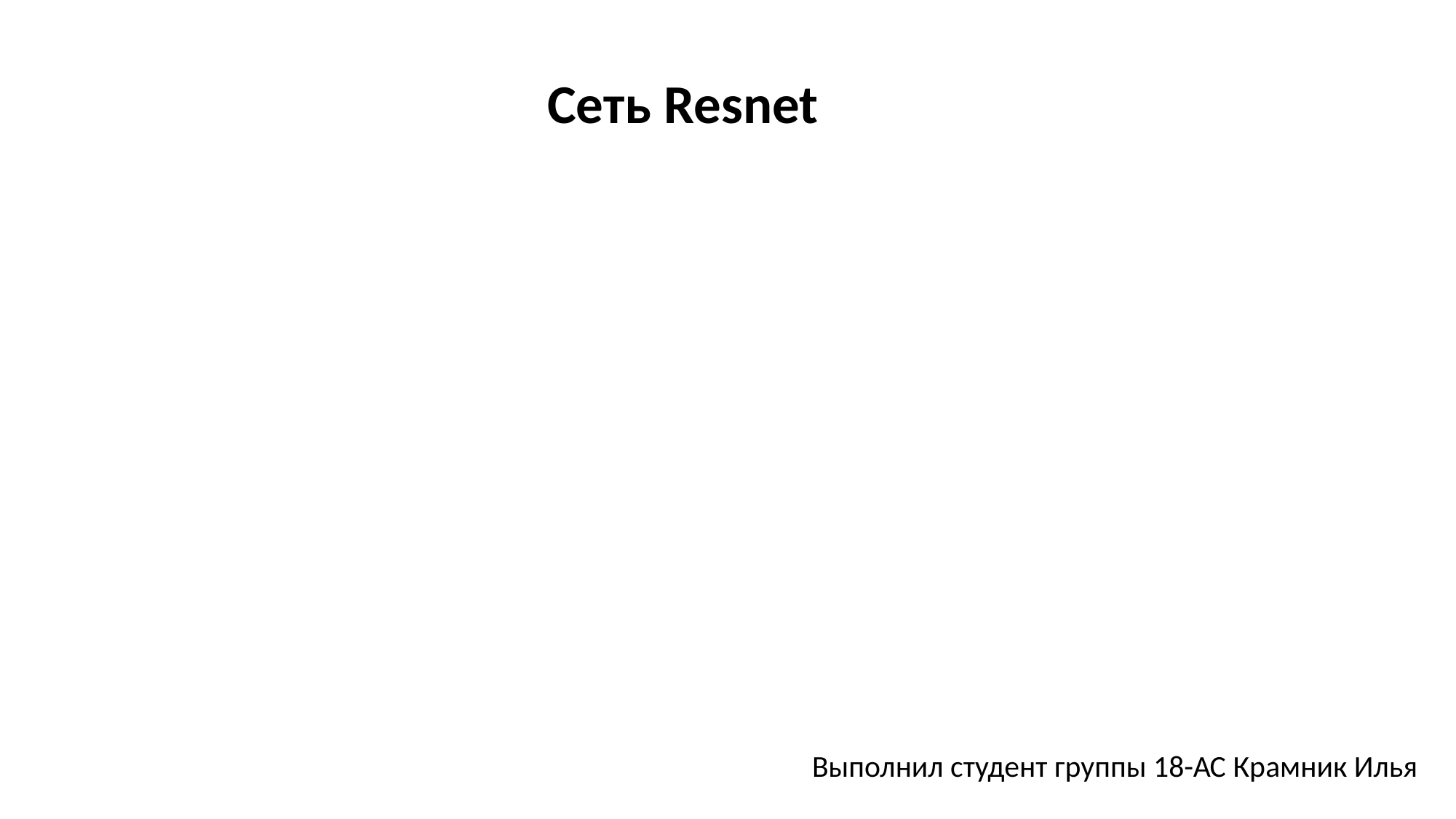

Сеть Resnet
Выполнил студент группы 18-АС Крамник Илья